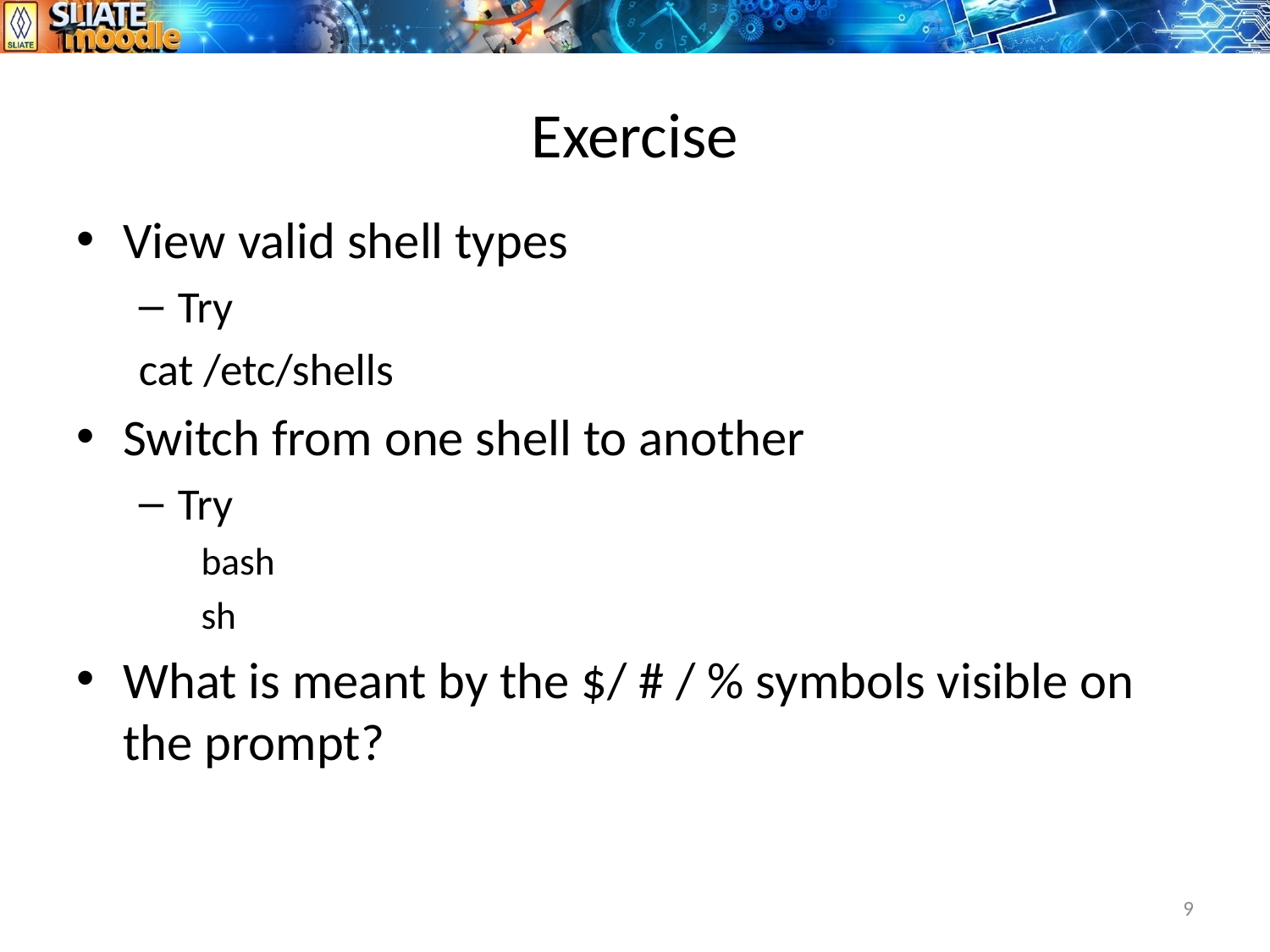

# Exercise
View valid shell types
Try
	cat /etc/shells
Switch from one shell to another
Try
bash
sh
What is meant by the $/ # / % symbols visible on the prompt?

9